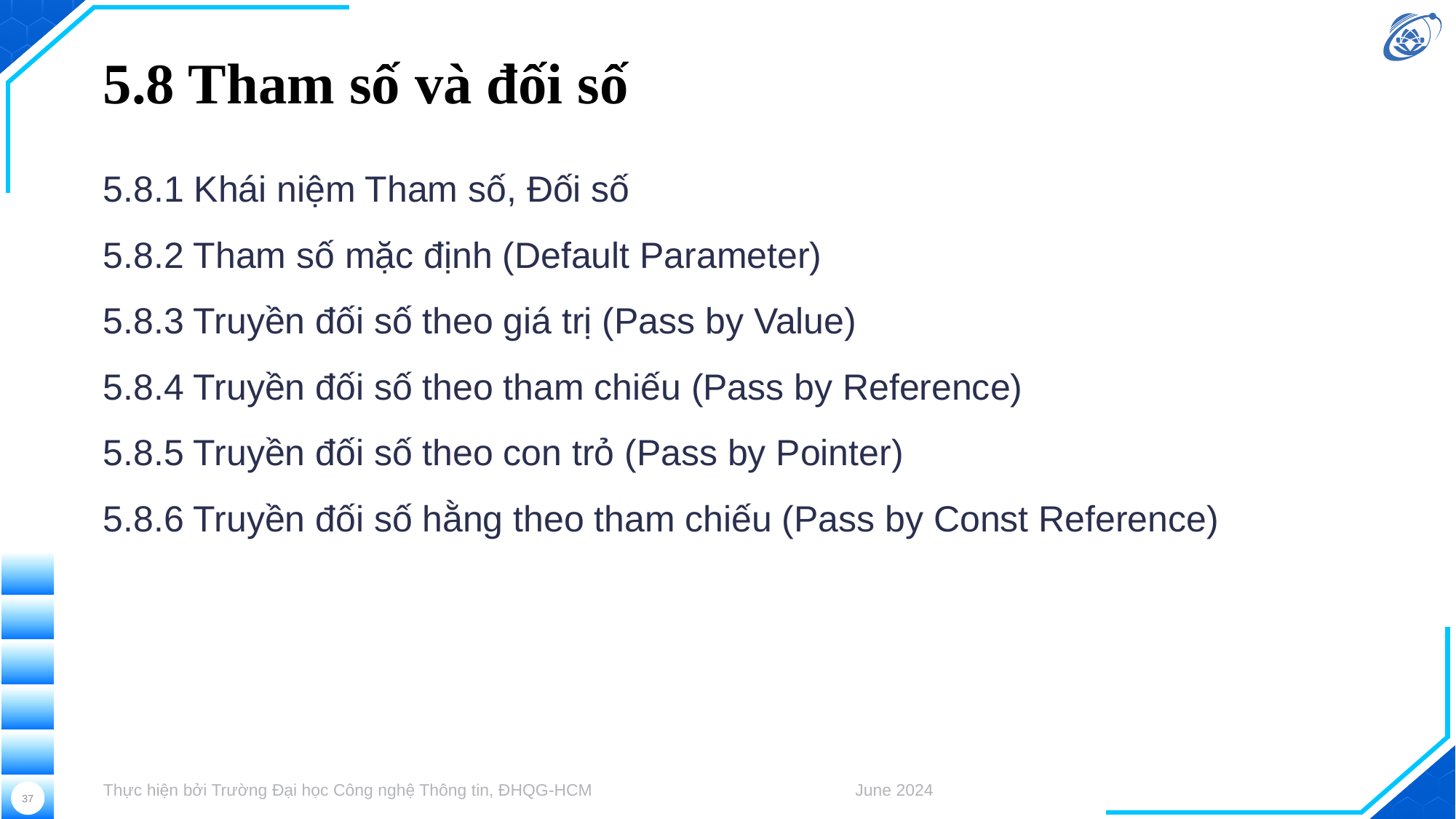

# 5.8 Tham số và đối số
5.8.1 Khái niệm Tham số, Đối số
5.8.2 Tham số mặc định (Default Parameter)
5.8.3 Truyền đối số theo giá trị (Pass by Value)
5.8.4 Truyền đối số theo tham chiếu (Pass by Reference)
5.8.5 Truyền đối số theo con trỏ (Pass by Pointer)
5.8.6 Truyền đối số hằng theo tham chiếu (Pass by Const Reference)
Thực hiện bởi Trường Đại học Công nghệ Thông tin, ĐHQG-HCM
June 2024
37